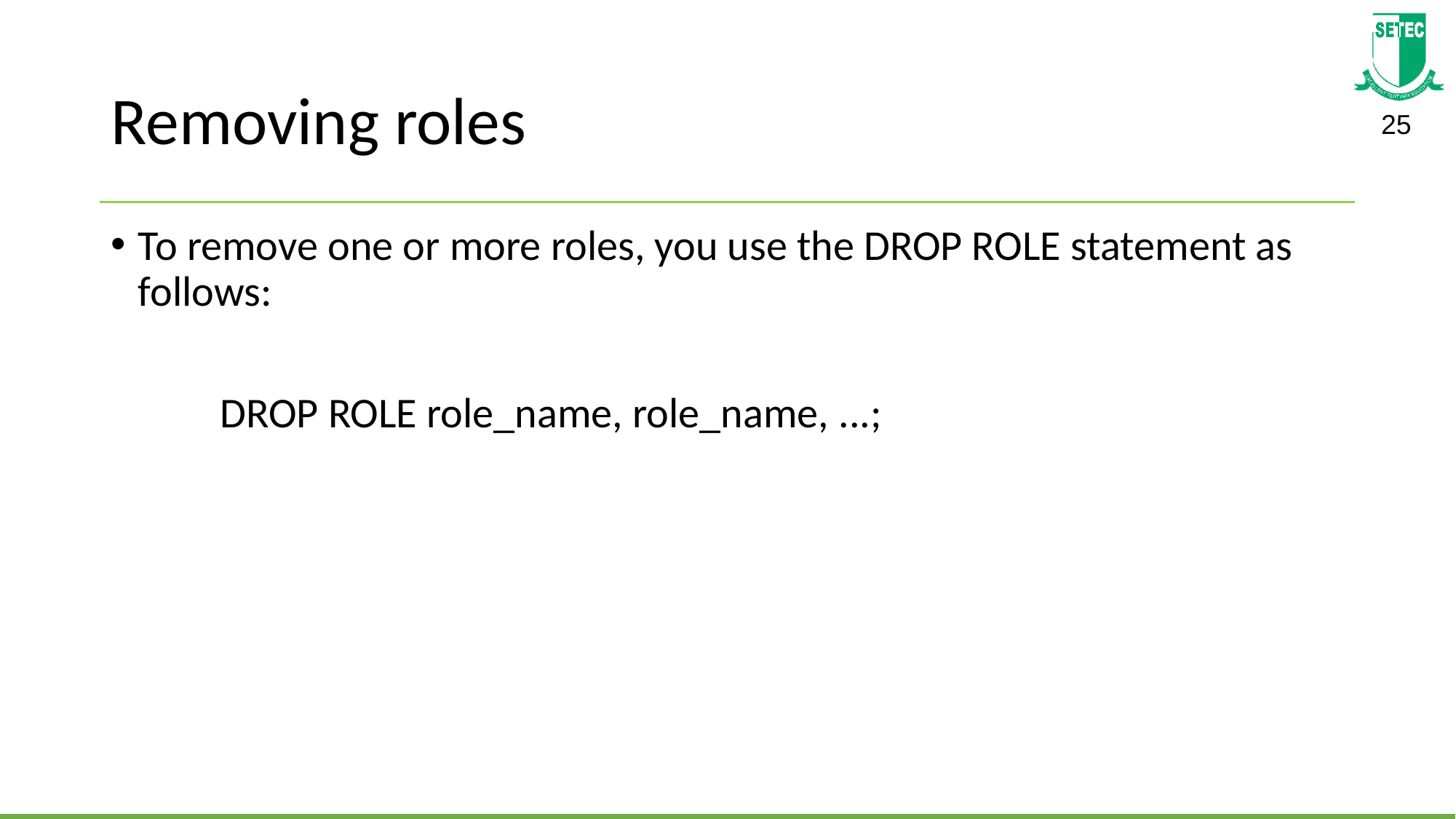

# Removing roles
To remove one or more roles, you use the DROP ROLE statement as follows:

	DROP ROLE role_name, role_name, ...;